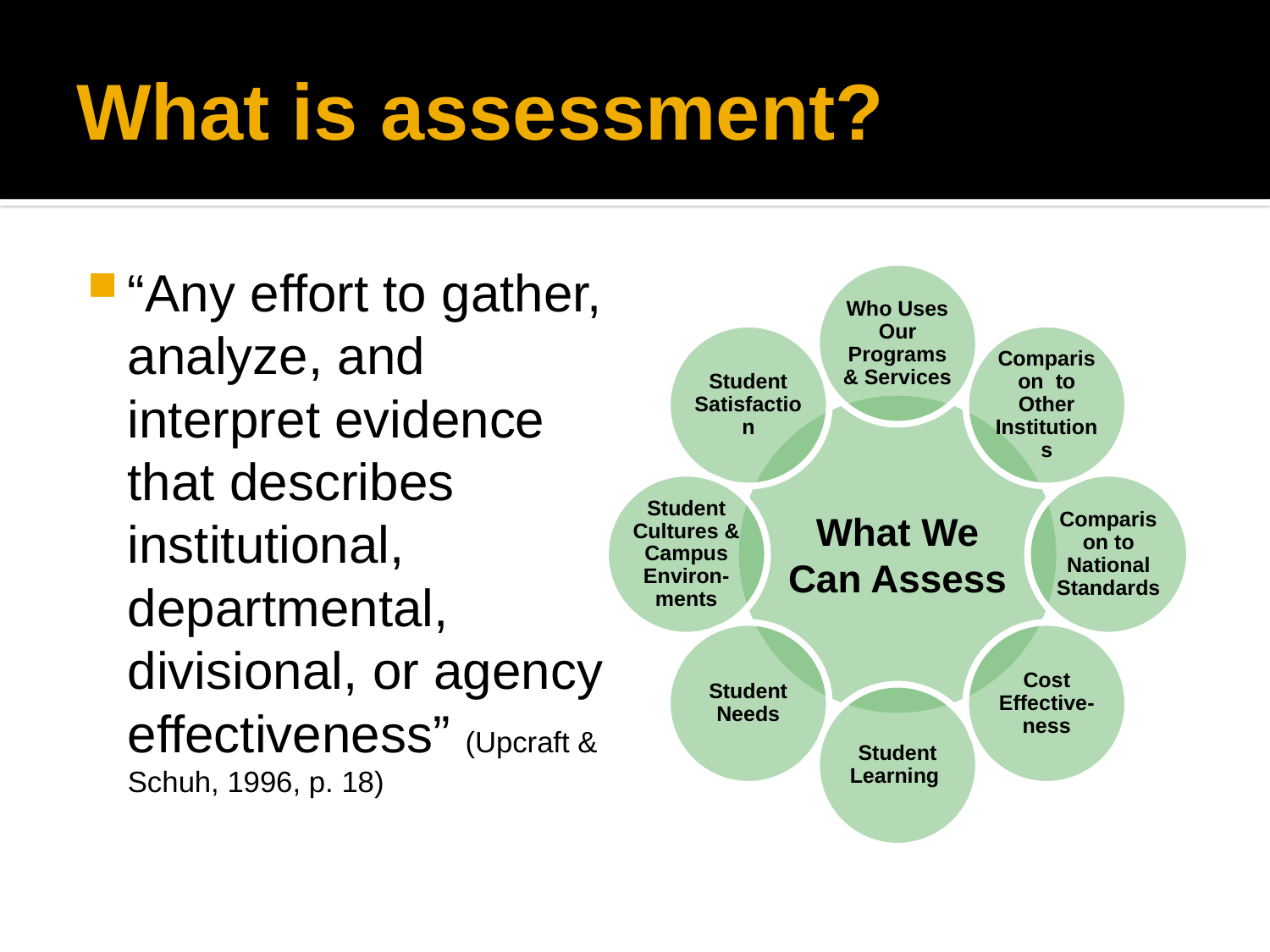

# What is assessment?
“Any effort to gather, analyze, and interpret evidence that describes institutional, departmental, divisional, or agency effectiveness” (Upcraft & Schuh, 1996, p. 18)

What We Can Assess
Who Uses Our Programs & Services
Student Satisfaction
Student Cultures & Campus Environ-ments
Student Needs
Student Learning
Cost Effective-ness
Comparison to National Standards
Comparison  to Other Institutions